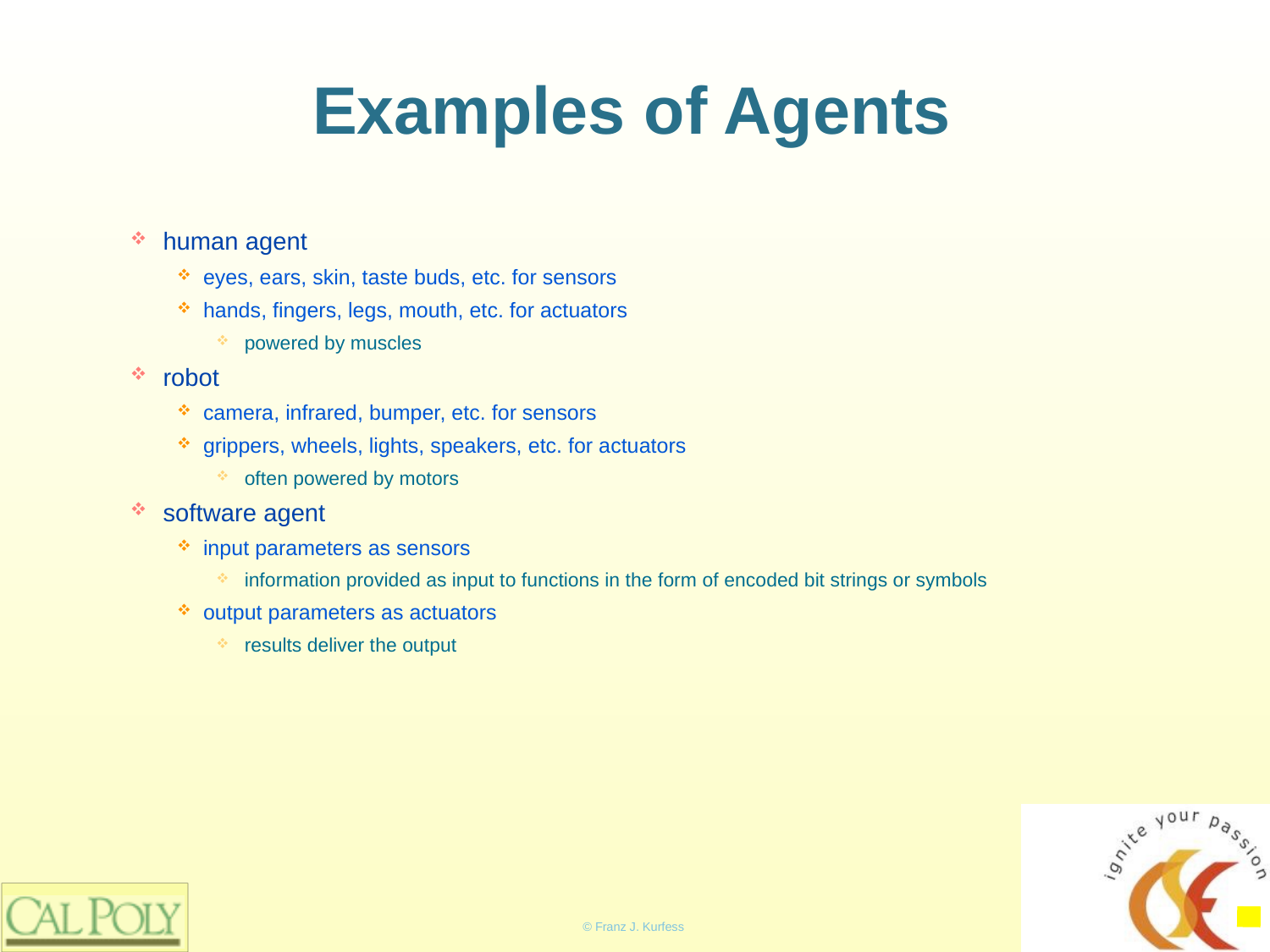

# Examples of Agents
human agent
eyes, ears, skin, taste buds, etc. for sensors
hands, fingers, legs, mouth, etc. for actuators
powered by muscles
robot
camera, infrared, bumper, etc. for sensors
grippers, wheels, lights, speakers, etc. for actuators
often powered by motors
software agent
input parameters as sensors
information provided as input to functions in the form of encoded bit strings or symbols
output parameters as actuators
results deliver the output
15